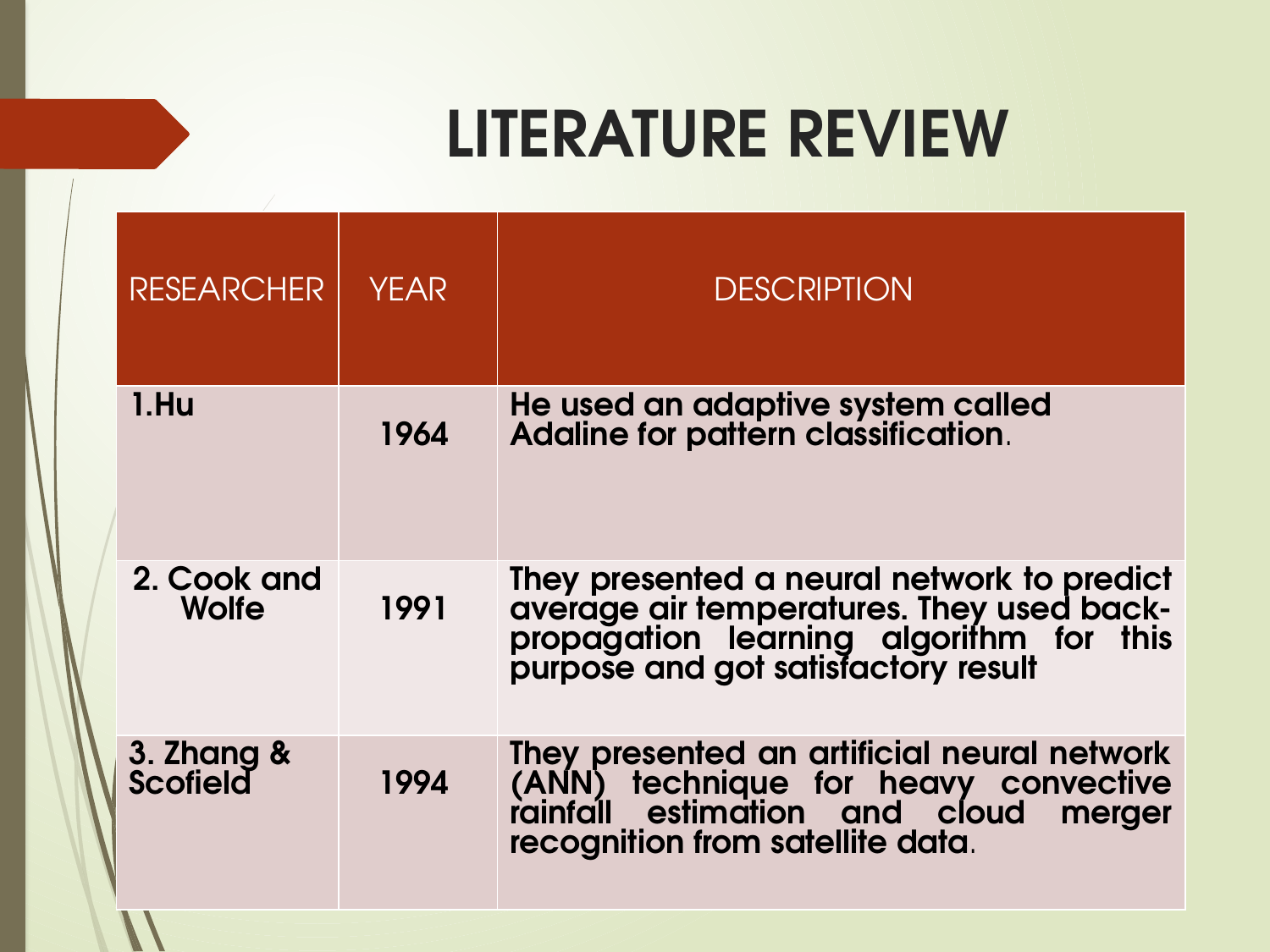

# LITERATURE REVIEW
| RESEARCHER | YEAR | DESCRIPTION |
| --- | --- | --- |
| 1.Hu | 1964 | He used an adaptive system called Adaline for pattern classification. |
| 2. Cook and Wolfe | 1991 | They presented a neural network to predict average air temperatures. They used back-propagation learning algorithm for this purpose and got satisfactory result |
| 3. Zhang & Scofield | 1994 | They presented an artificial neural network (ANN) technique for heavy convective rainfall estimation and cloud merger recognition from satellite data. |